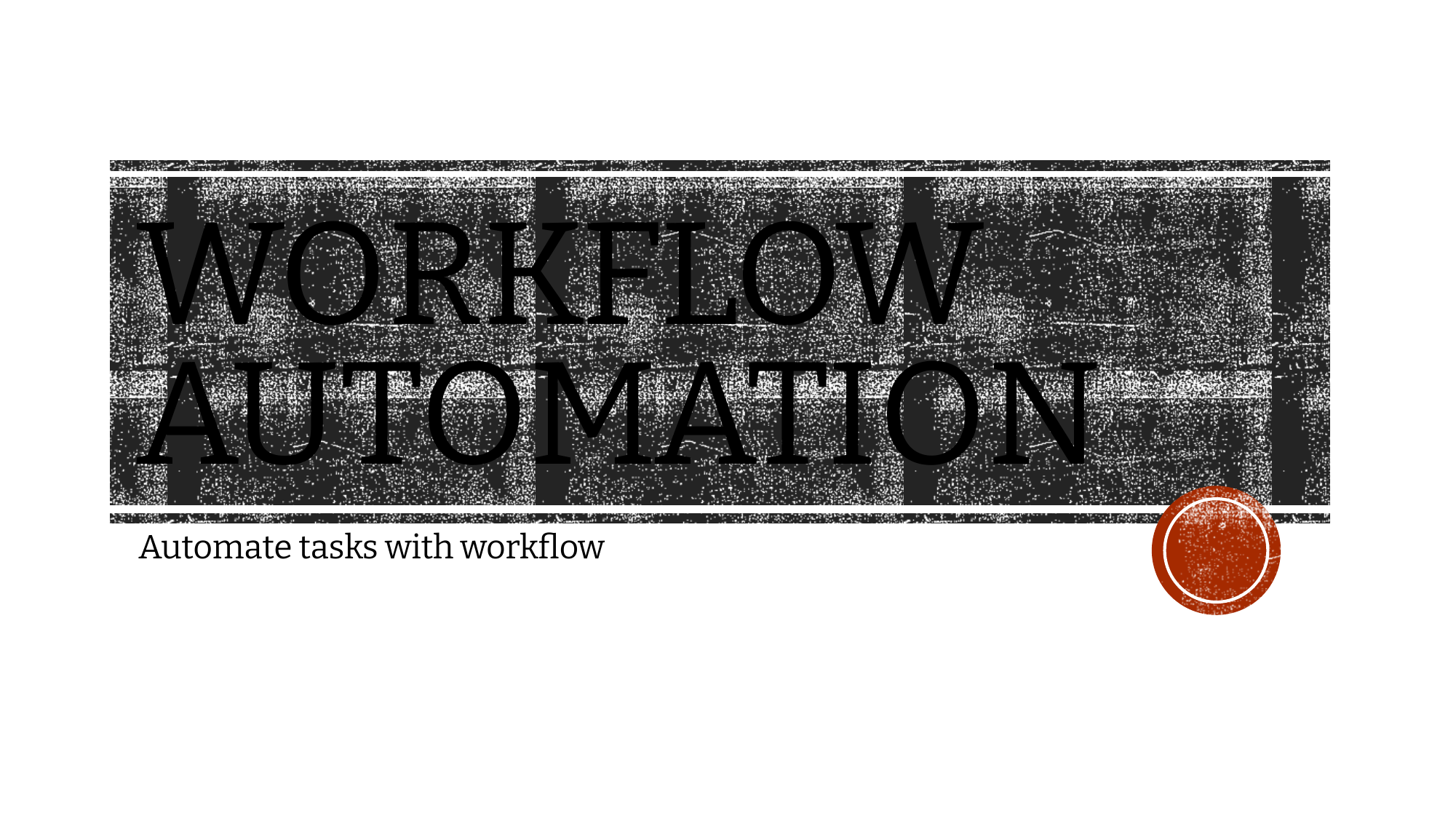

# WORKFLOW Automation
Automate tasks with workflow